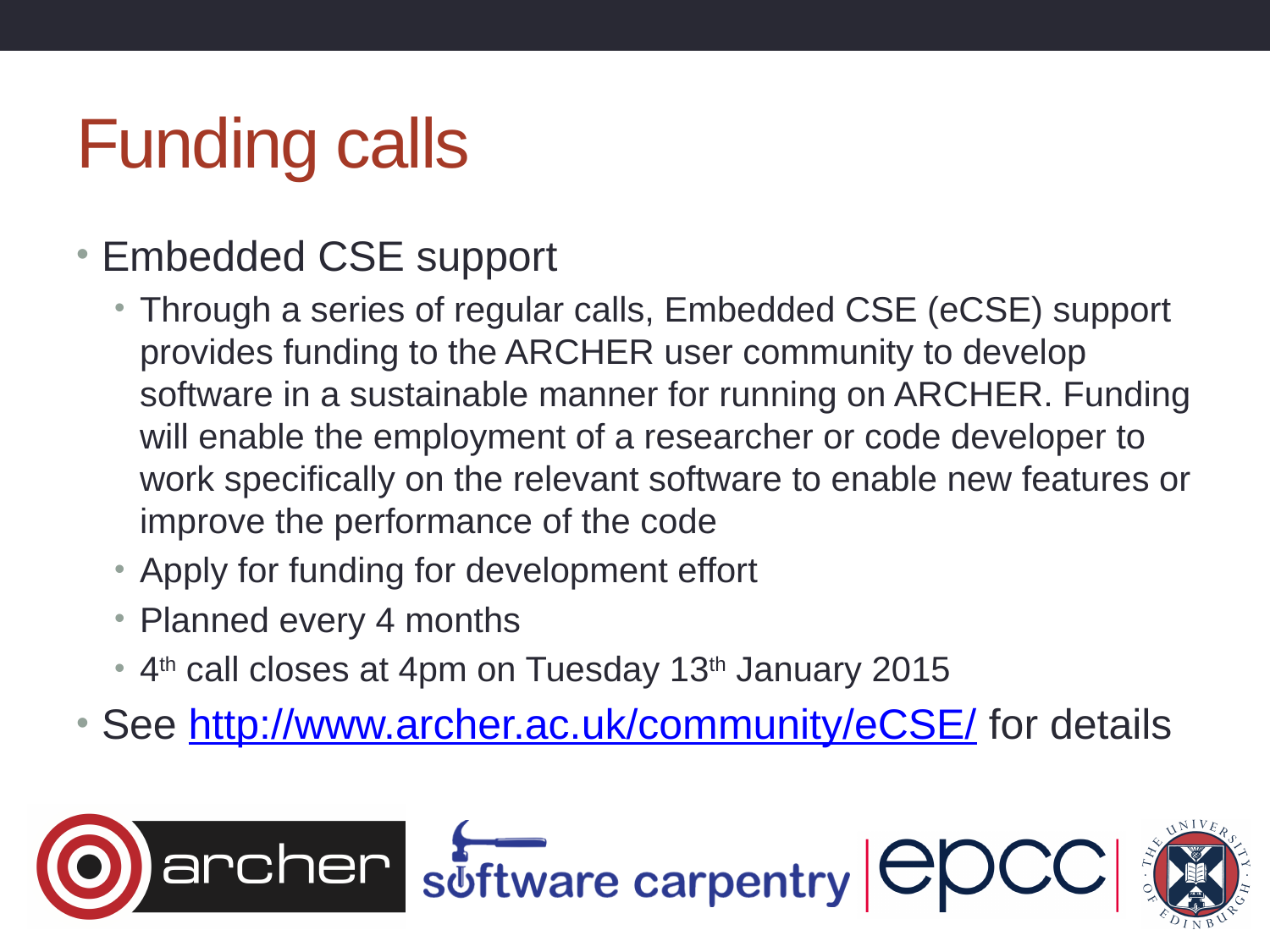

# Funding calls
Embedded CSE support
Through a series of regular calls, Embedded CSE (eCSE) support provides funding to the ARCHER user community to develop software in a sustainable manner for running on ARCHER. Funding will enable the employment of a researcher or code developer to work specifically on the relevant software to enable new features or improve the performance of the code
Apply for funding for development effort
Planned every 4 months
4th call closes at 4pm on Tuesday 13th January 2015
See http://www.archer.ac.uk/community/eCSE/ for details